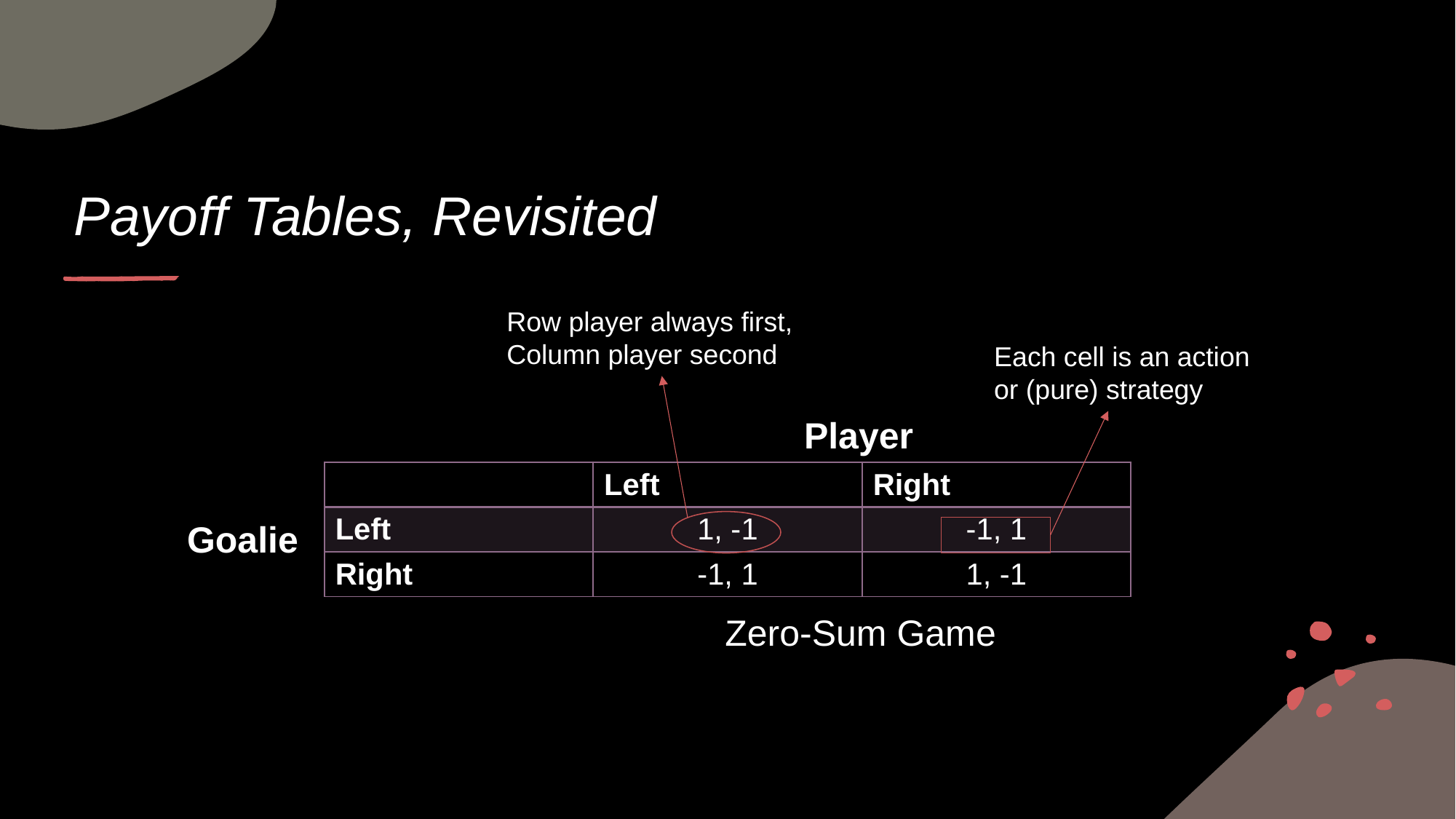

# Payoff Tables, Revisited
Row player always first, Column player second
Each cell is an action or (pure) strategy
Player
|  | Left | Right |
| --- | --- | --- |
| Left | 1, -1 | -1, 1 |
| Right | -1, 1 | 1, -1 |
Goalie

Zero-Sum Game